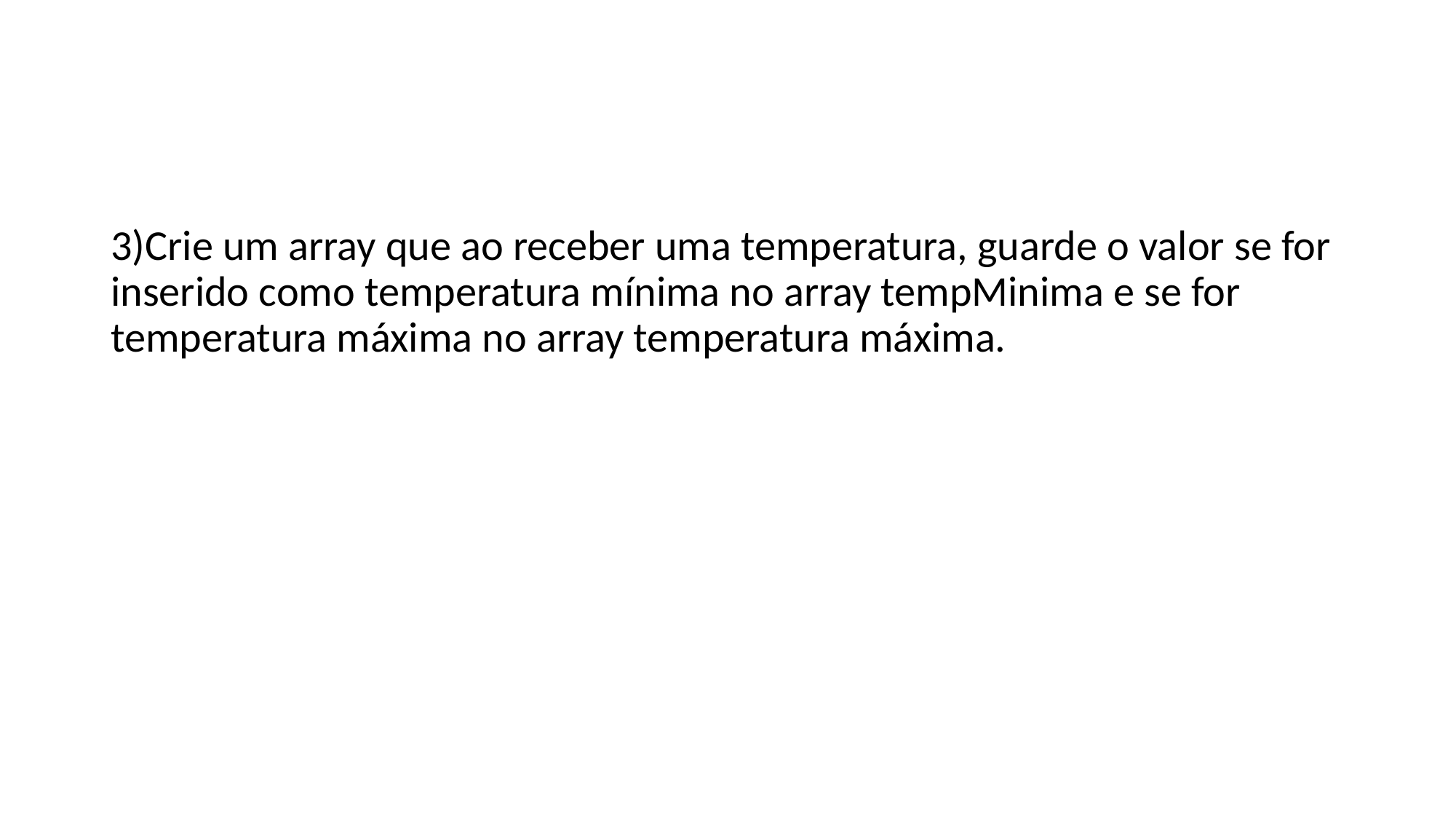

#
3)Crie um array que ao receber uma temperatura, guarde o valor se for inserido como temperatura mínima no array tempMinima e se for temperatura máxima no array temperatura máxima.